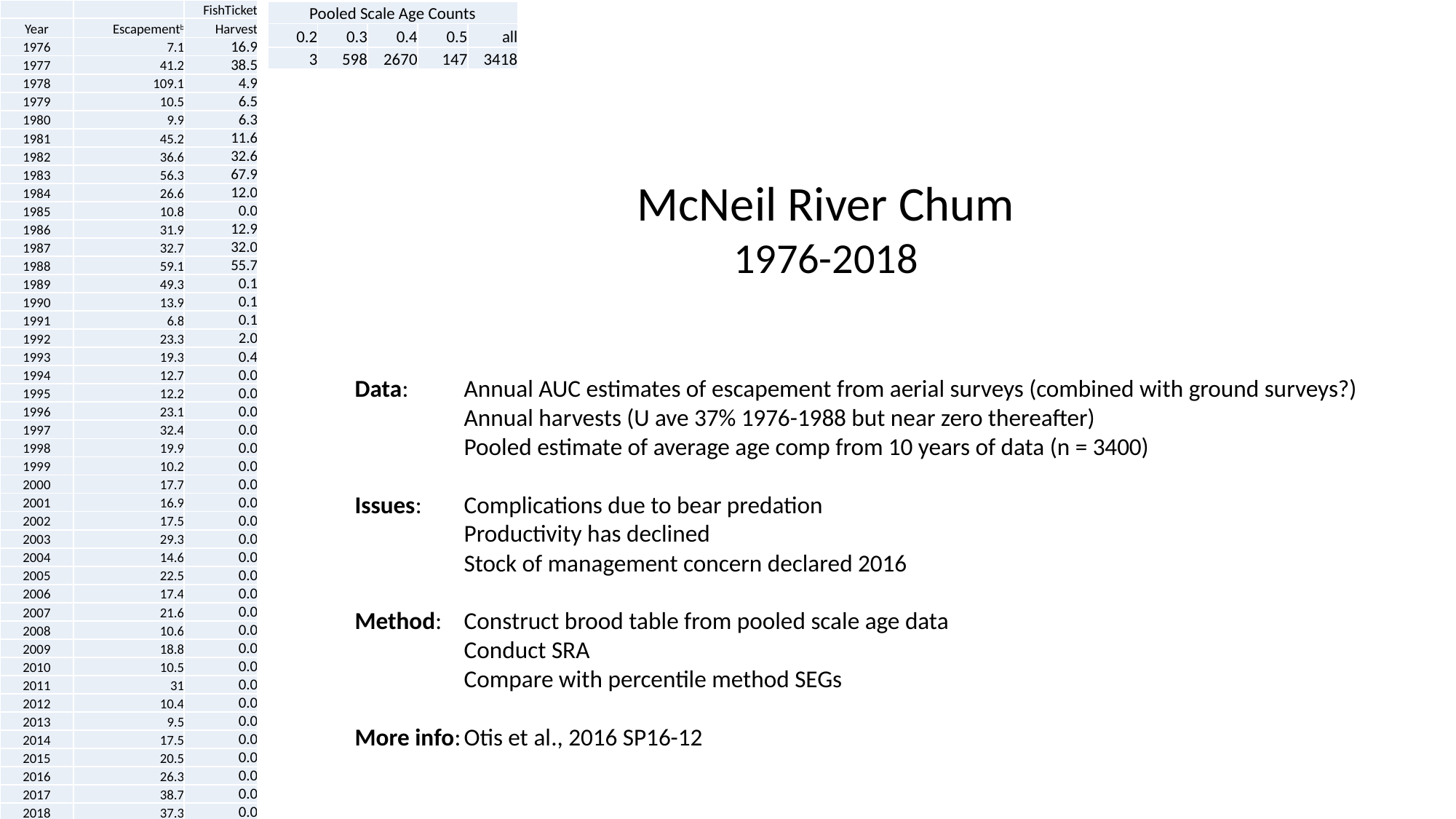

|  |  | FishTicket |
| --- | --- | --- |
| Year | Escapementb | Harvest |
| 1976 | 7.1 | 16.9 |
| 1977 | 41.2 | 38.5 |
| 1978 | 109.1 | 4.9 |
| 1979 | 10.5 | 6.5 |
| 1980 | 9.9 | 6.3 |
| 1981 | 45.2 | 11.6 |
| 1982 | 36.6 | 32.6 |
| 1983 | 56.3 | 67.9 |
| 1984 | 26.6 | 12.0 |
| 1985 | 10.8 | 0.0 |
| 1986 | 31.9 | 12.9 |
| 1987 | 32.7 | 32.0 |
| 1988 | 59.1 | 55.7 |
| 1989 | 49.3 | 0.1 |
| 1990 | 13.9 | 0.1 |
| 1991 | 6.8 | 0.1 |
| 1992 | 23.3 | 2.0 |
| 1993 | 19.3 | 0.4 |
| 1994 | 12.7 | 0.0 |
| 1995 | 12.2 | 0.0 |
| 1996 | 23.1 | 0.0 |
| 1997 | 32.4 | 0.0 |
| 1998 | 19.9 | 0.0 |
| 1999 | 10.2 | 0.0 |
| 2000 | 17.7 | 0.0 |
| 2001 | 16.9 | 0.0 |
| 2002 | 17.5 | 0.0 |
| 2003 | 29.3 | 0.0 |
| 2004 | 14.6 | 0.0 |
| 2005 | 22.5 | 0.0 |
| 2006 | 17.4 | 0.0 |
| 2007 | 21.6 | 0.0 |
| 2008 | 10.6 | 0.0 |
| 2009 | 18.8 | 0.0 |
| 2010 | 10.5 | 0.0 |
| 2011 | 31 | 0.0 |
| 2012 | 10.4 | 0.0 |
| 2013 | 9.5 | 0.0 |
| 2014 | 17.5 | 0.0 |
| 2015 | 20.5 | 0.0 |
| 2016 | 26.3 | 0.0 |
| 2017 | 38.7 | 0.0 |
| 2018 | 37.3 | 0.0 |
| Pooled Scale Age Counts |  |  |  |  |
| --- | --- | --- | --- | --- |
| 0.2 | 0.3 | 0.4 | 0.5 | all |
| 3 | 598 | 2670 | 147 | 3418 |
McNeil River Chum
1976-2018
Data:	Annual AUC estimates of escapement from aerial surveys (combined with ground surveys?)
	Annual harvests (U ave 37% 1976-1988 but near zero thereafter)
	Pooled estimate of average age comp from 10 years of data (n = 3400)

Issues:	Complications due to bear predation
	Productivity has declined
	Stock of management concern declared 2016

Method:	Construct brood table from pooled scale age data
	Conduct SRA
	Compare with percentile method SEGs

More info:	Otis et al., 2016 SP16-12